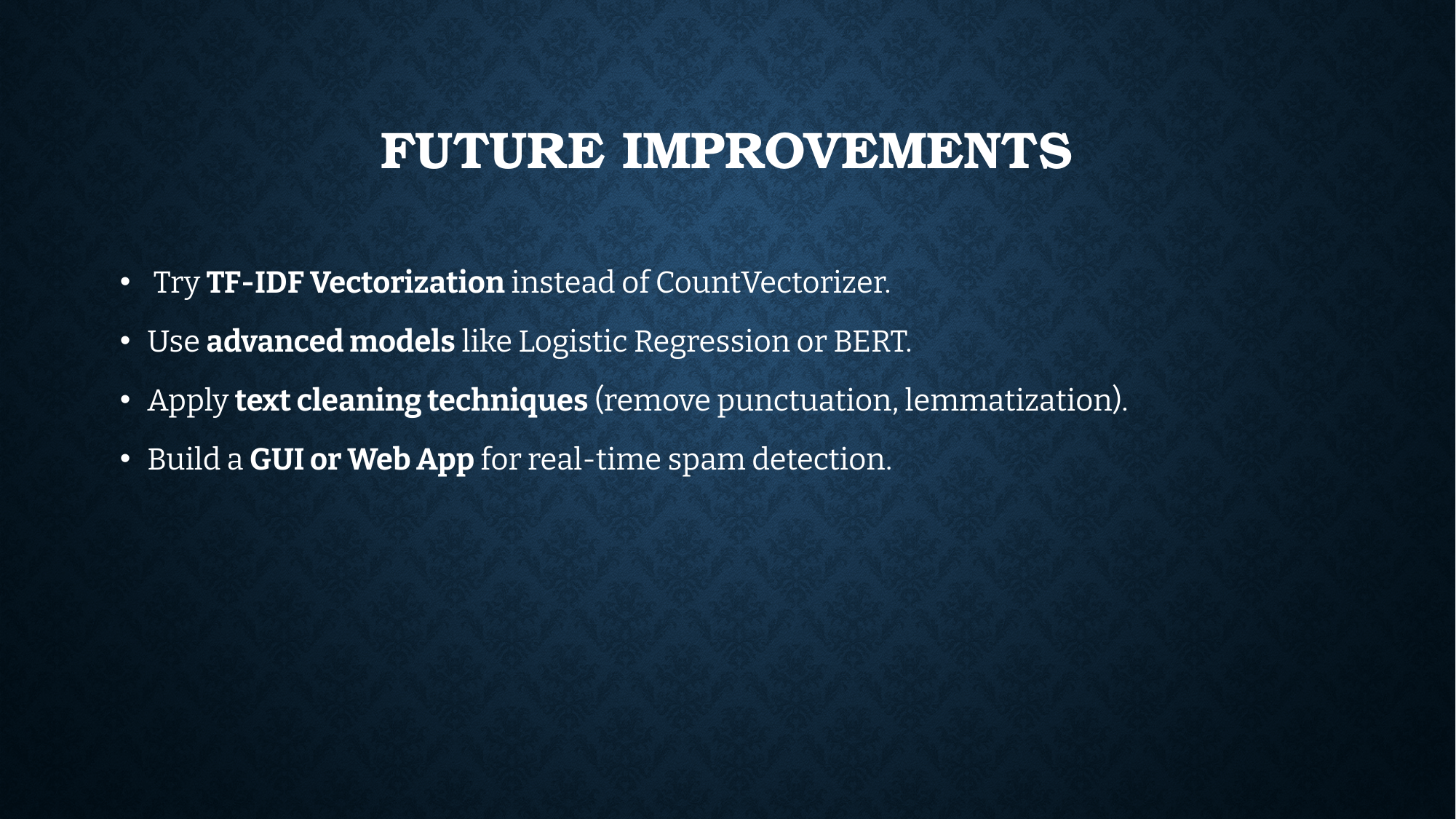

# FUTURE IMPROVEMENTS
 Try TF-IDF Vectorization instead of CountVectorizer.
Use advanced models like Logistic Regression or BERT.
Apply text cleaning techniques (remove punctuation, lemmatization).
Build a GUI or Web App for real-time spam detection.